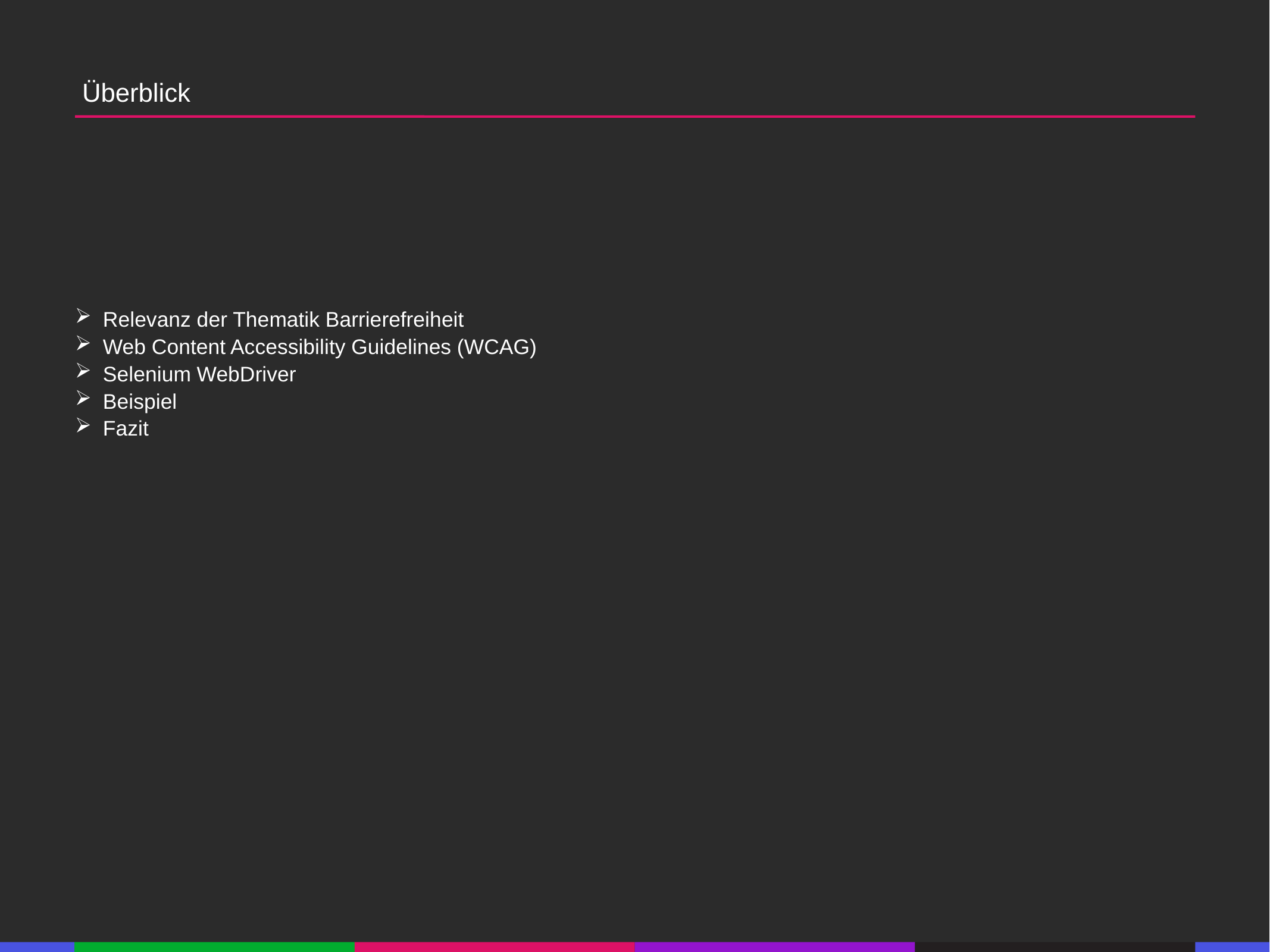

67
Überblick
53

21
53
21
53
Relevanz der Thematik Barrierefreiheit
Web Content Accessibility Guidelines (WCAG)
Selenium WebDriver
Beispiel
Fazit
21
53

21
53
21
53
21
53
21
53
21
53

133
21
133
21
133
21
133
21
133
21
133